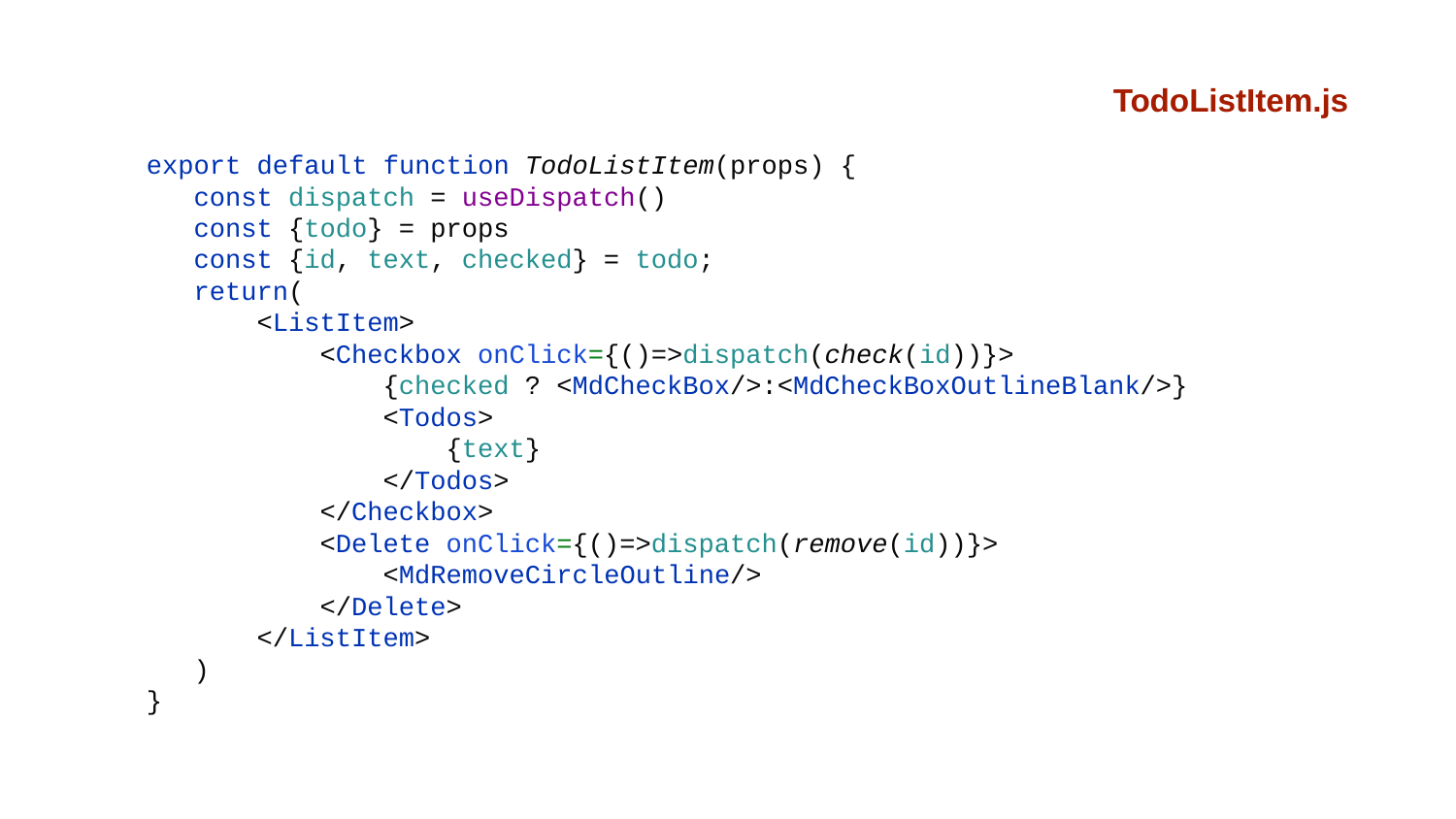

TodoListItem.js
export default function TodoListItem(props) {
   const dispatch = useDispatch()
   const {todo} = props
   const {id, text, checked} = todo;
   return(
       <ListItem>
           <Checkbox onClick={()=>dispatch(check(id))}>
               {checked ? <MdCheckBox/>:<MdCheckBoxOutlineBlank/>}
               <Todos>
                   {text}
               </Todos>
           </Checkbox>
           <Delete onClick={()=>dispatch(remove(id))}>
               <MdRemoveCircleOutline/>
           </Delete>
       </ListItem>
   )
}